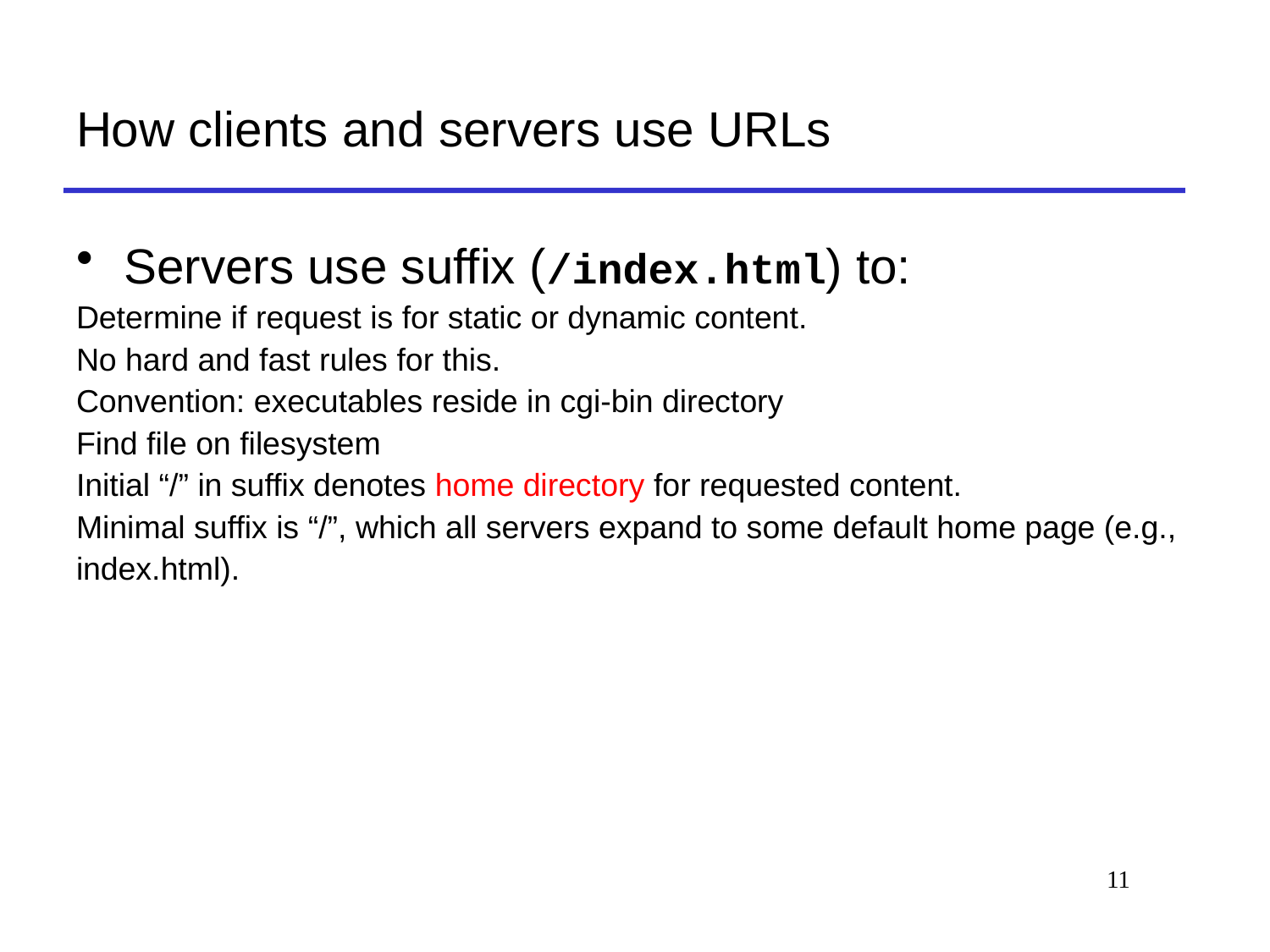

# How clients and servers use URLs
Servers use suffix (/index.html) to:
Determine if request is for static or dynamic content.
No hard and fast rules for this.
Convention: executables reside in cgi-bin directory
Find file on filesystem
Initial “/” in suffix denotes home directory for requested content.
Minimal suffix is “/”, which all servers expand to some default home page (e.g., index.html).
11